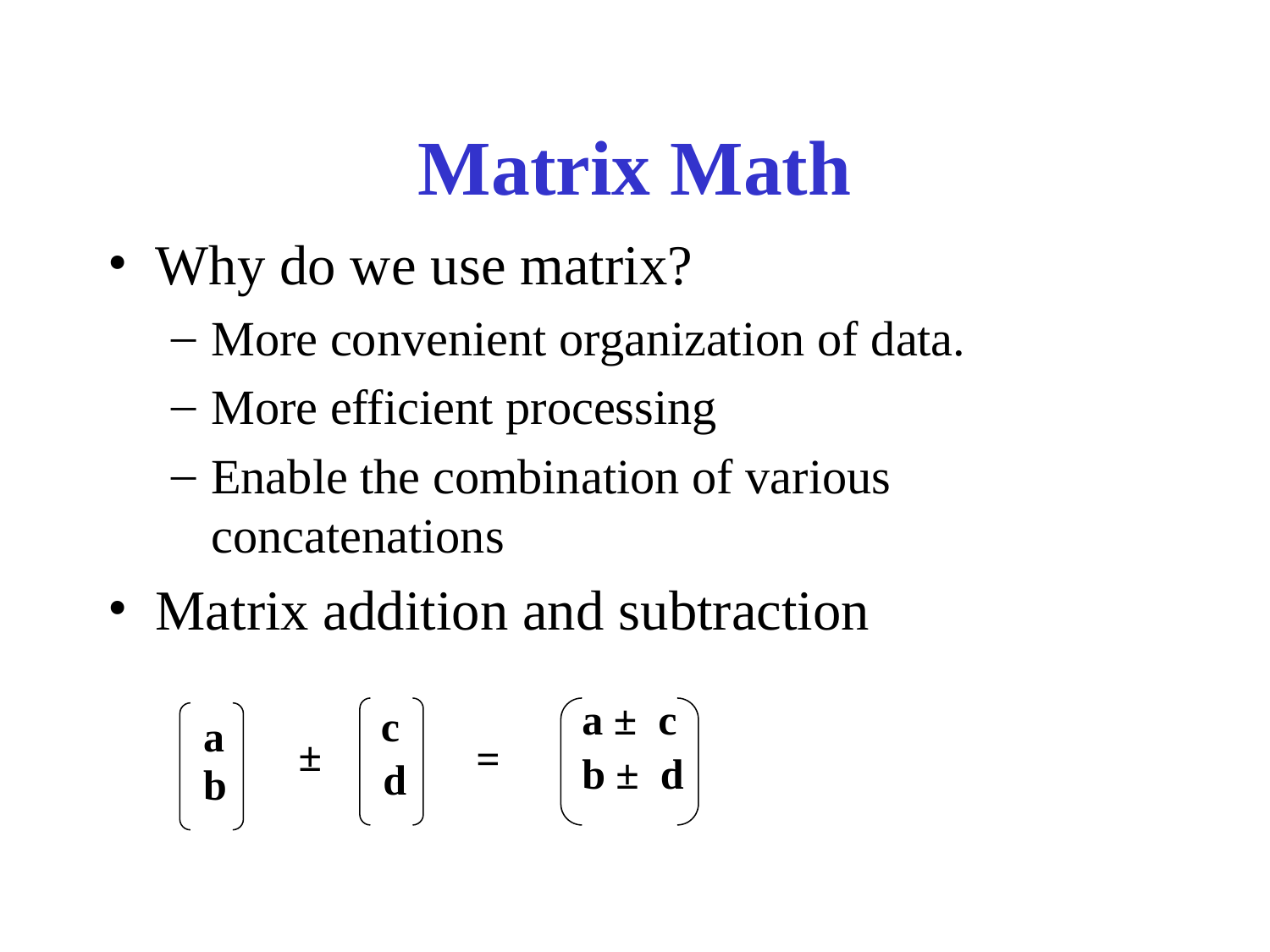

# Matrix Math
Why do we use matrix?
More convenient organization of data.
More efficient processing
Enable the combination of various concatenations
Matrix addition and subtraction

a ±  c

b ±  d
c

a
=

±
d
b